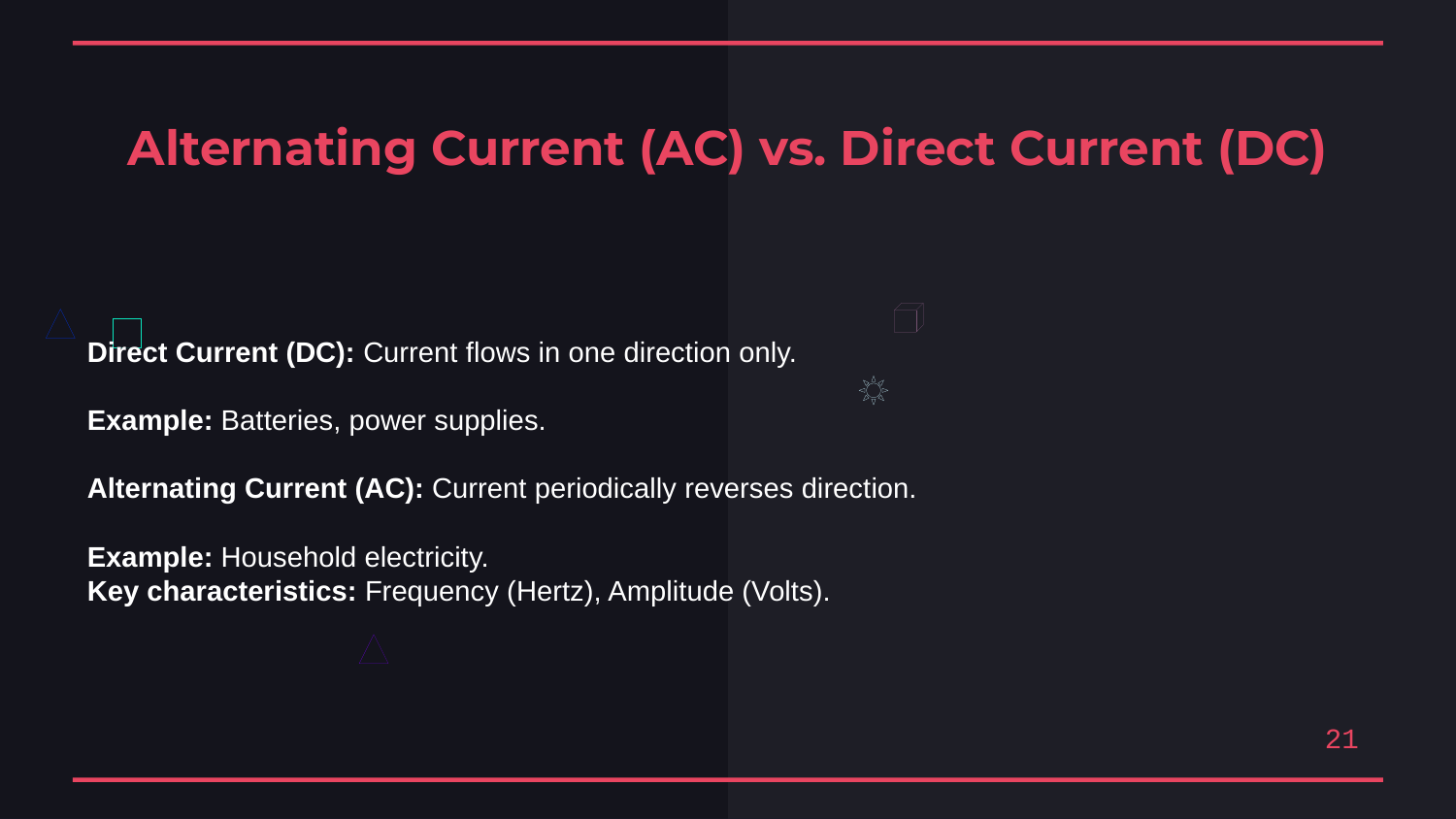

Alternating Current (AC) vs. Direct Current (DC)
Direct Current (DC): Current flows in one direction only.

Example: Batteries, power supplies.

Alternating Current (AC): Current periodically reverses direction.

Example: Household electricity.
Key characteristics: Frequency (Hertz), Amplitude (Volts).

21